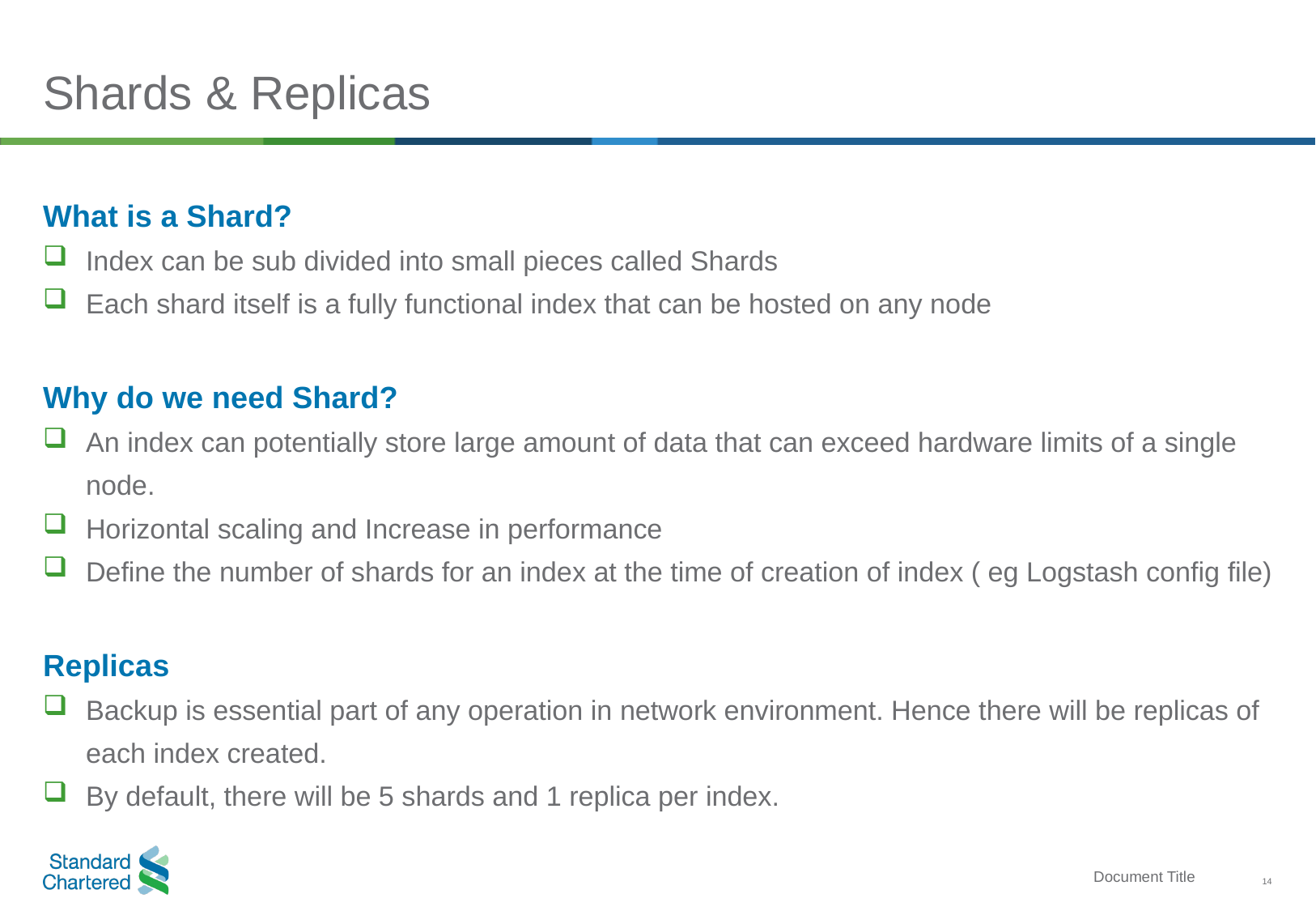

# Shards & Replicas
What is a Shard?
Index can be sub divided into small pieces called Shards
Each shard itself is a fully functional index that can be hosted on any node

Why do we need Shard?
	An index can potentially store large amount of data that can exceed hardware limits of a single node.
Horizontal scaling and Increase in performance
Define the number of shards for an index at the time of creation of index ( eg Logstash config file)

Replicas
Backup is essential part of any operation in network environment. Hence there will be replicas of each index created.
By default, there will be 5 shards and 1 replica per index.